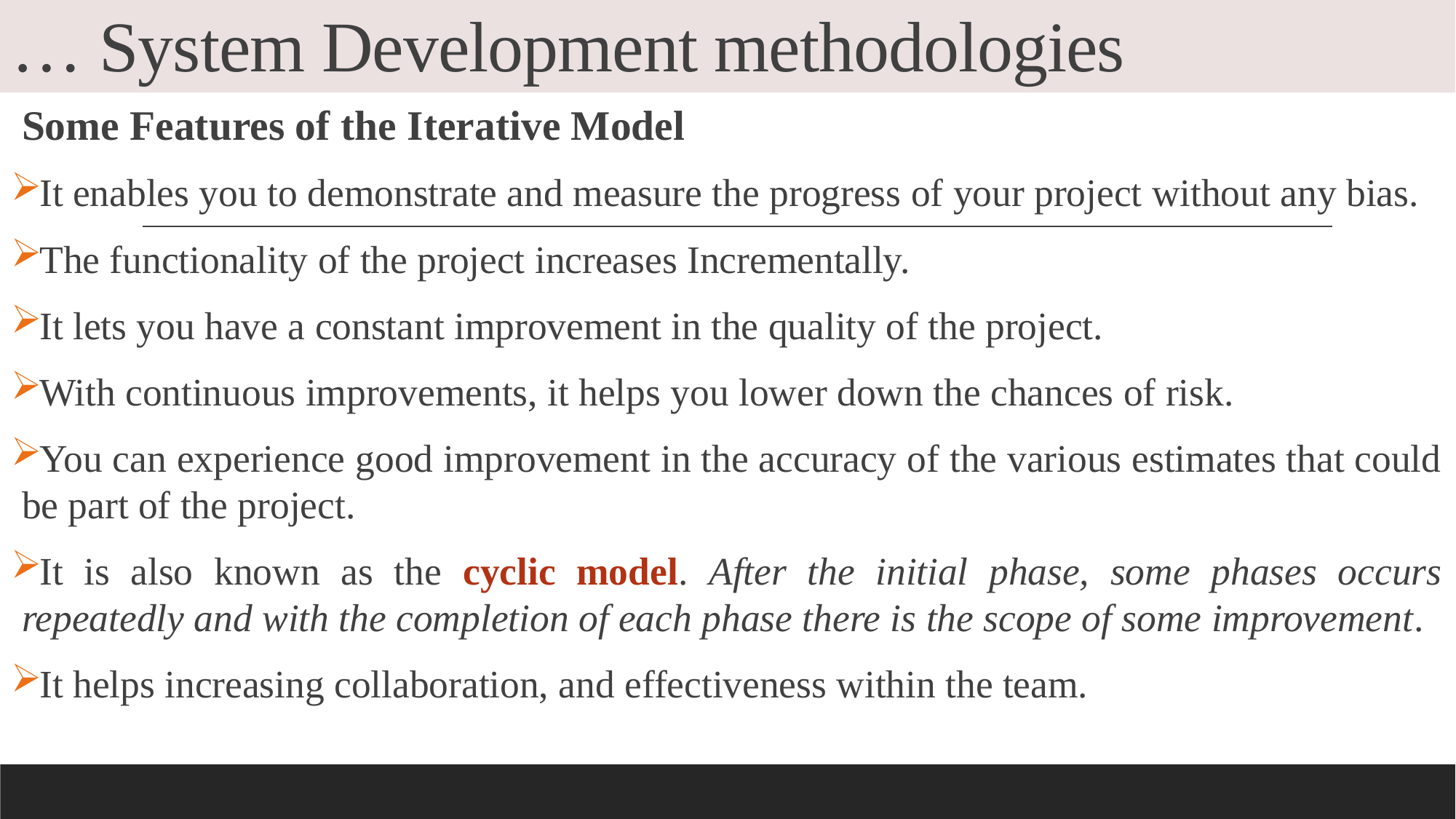

# … System Development methodologies
Some Features of the Iterative Model
It enables you to demonstrate and measure the progress of your project without any bias.
The functionality of the project increases Incrementally.
It lets you have a constant improvement in the quality of the project.
With continuous improvements, it helps you lower down the chances of risk.
You can experience good improvement in the accuracy of the various estimates that could be part of the project.
It is also known as the cyclic model. After the initial phase, some phases occurs repeatedly and with the completion of each phase there is the scope of some improvement.
It helps increasing collaboration, and effectiveness within the team.